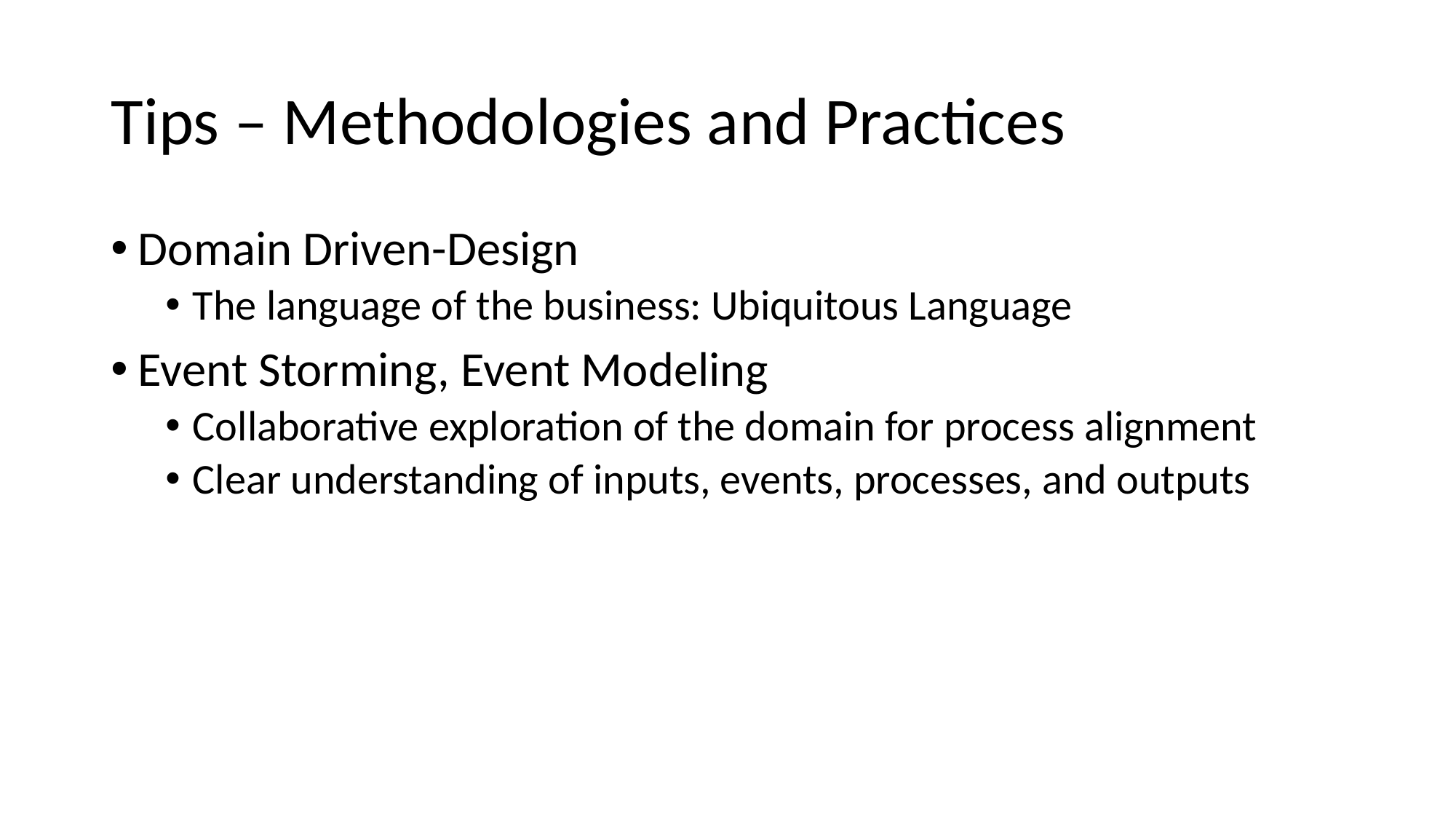

# Tips – Methodologies and Practices
Domain Driven-Design
The language of the business: Ubiquitous Language
Event Storming, Event Modeling
Collaborative exploration of the domain for process alignment
Clear understanding of inputs, events, processes, and outputs